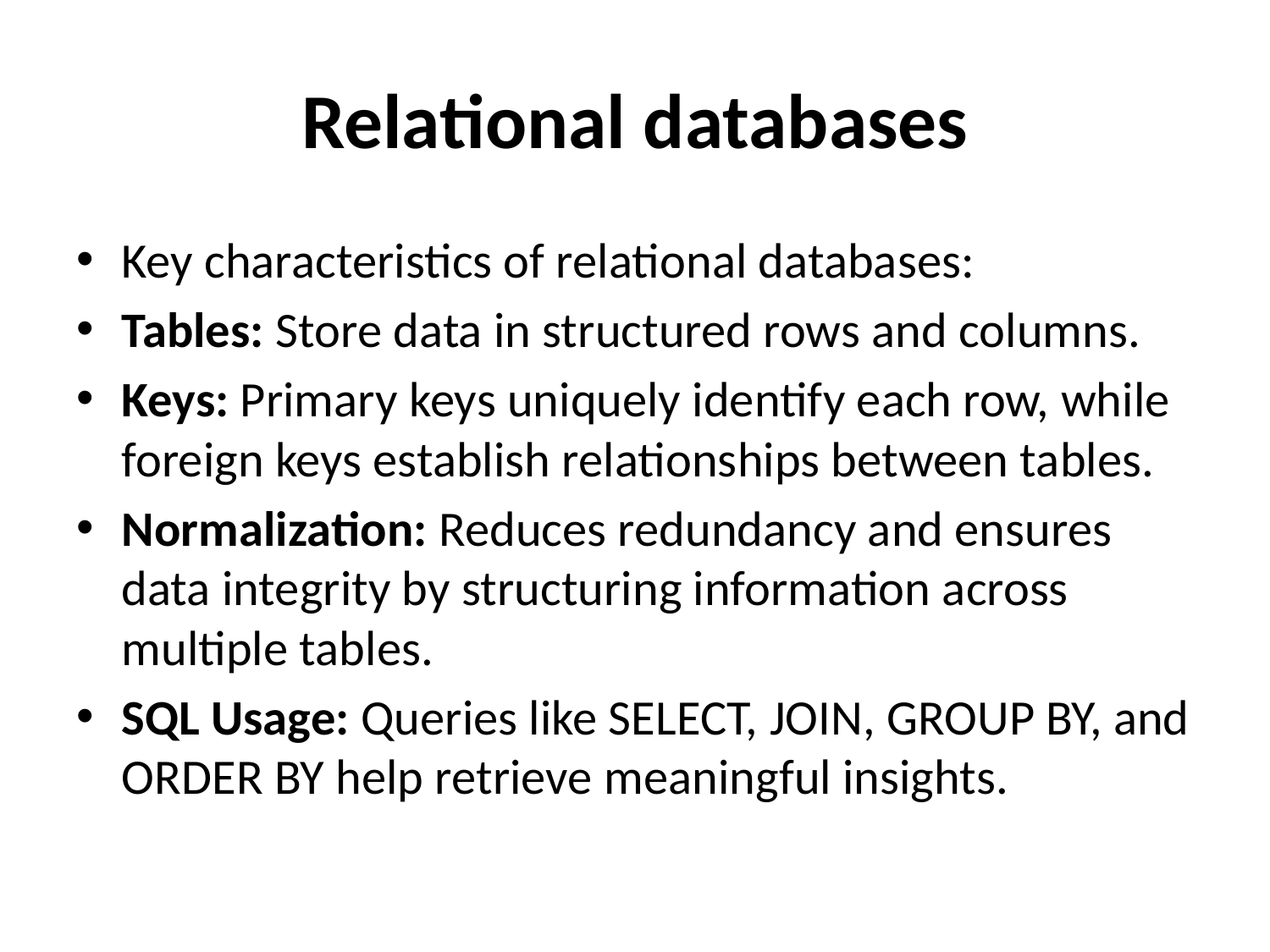

# Relational databases
Key characteristics of relational databases:
Tables: Store data in structured rows and columns.
Keys: Primary keys uniquely identify each row, while foreign keys establish relationships between tables.
Normalization: Reduces redundancy and ensures data integrity by structuring information across multiple tables.
SQL Usage: Queries like SELECT, JOIN, GROUP BY, and ORDER BY help retrieve meaningful insights.